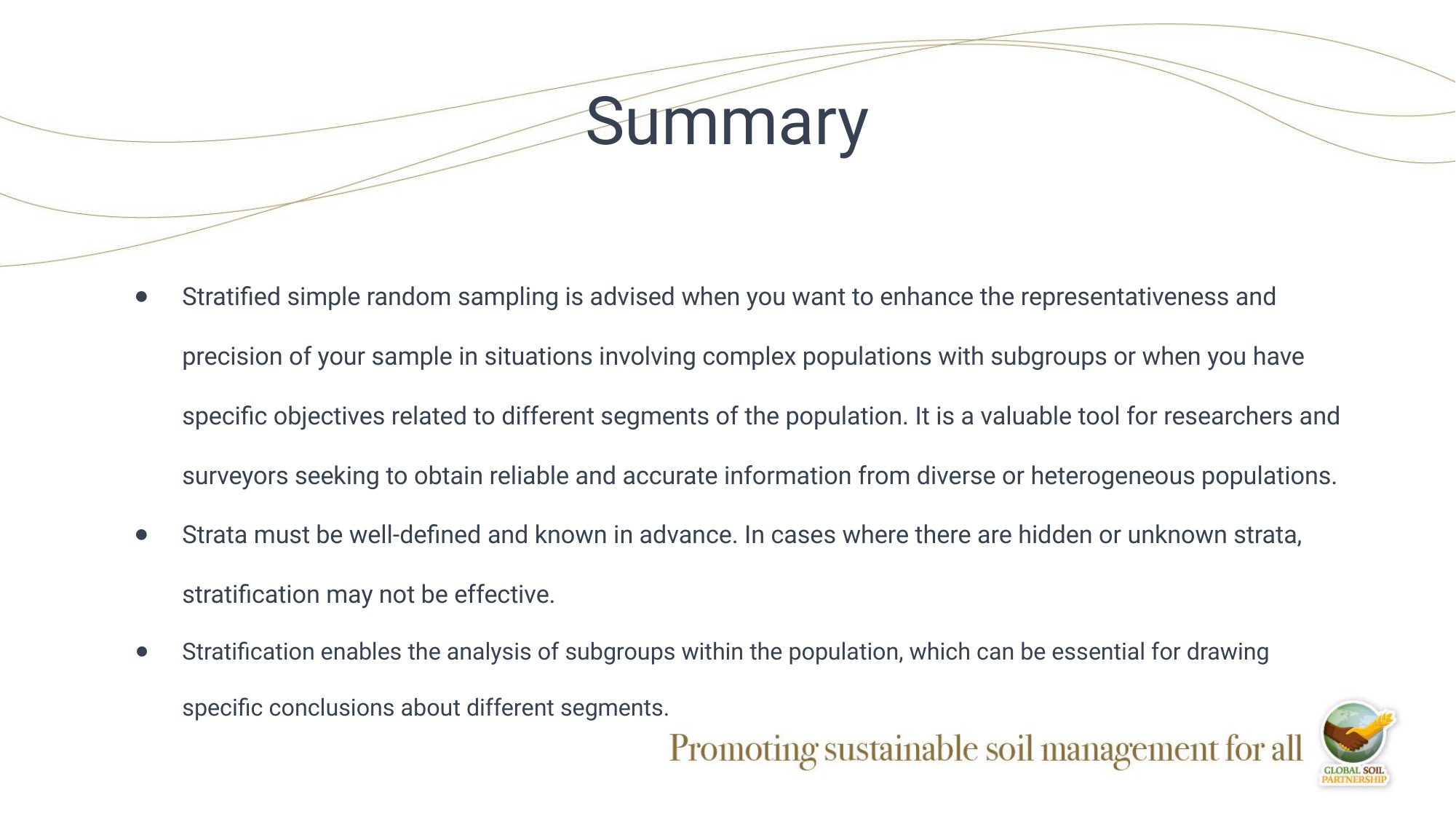

# Summary

Stratified simple random sampling is advised when you want to enhance the representativeness and precision of your sample in situations involving complex populations with subgroups or when you have specific objectives related to different segments of the population. It is a valuable tool for researchers and surveyors seeking to obtain reliable and accurate information from diverse or heterogeneous populations.
Strata must be well-defined and known in advance. In cases where there are hidden or unknown strata, stratification may not be effective.
Stratification enables the analysis of subgroups within the population, which can be essential for drawing specific conclusions about different segments.